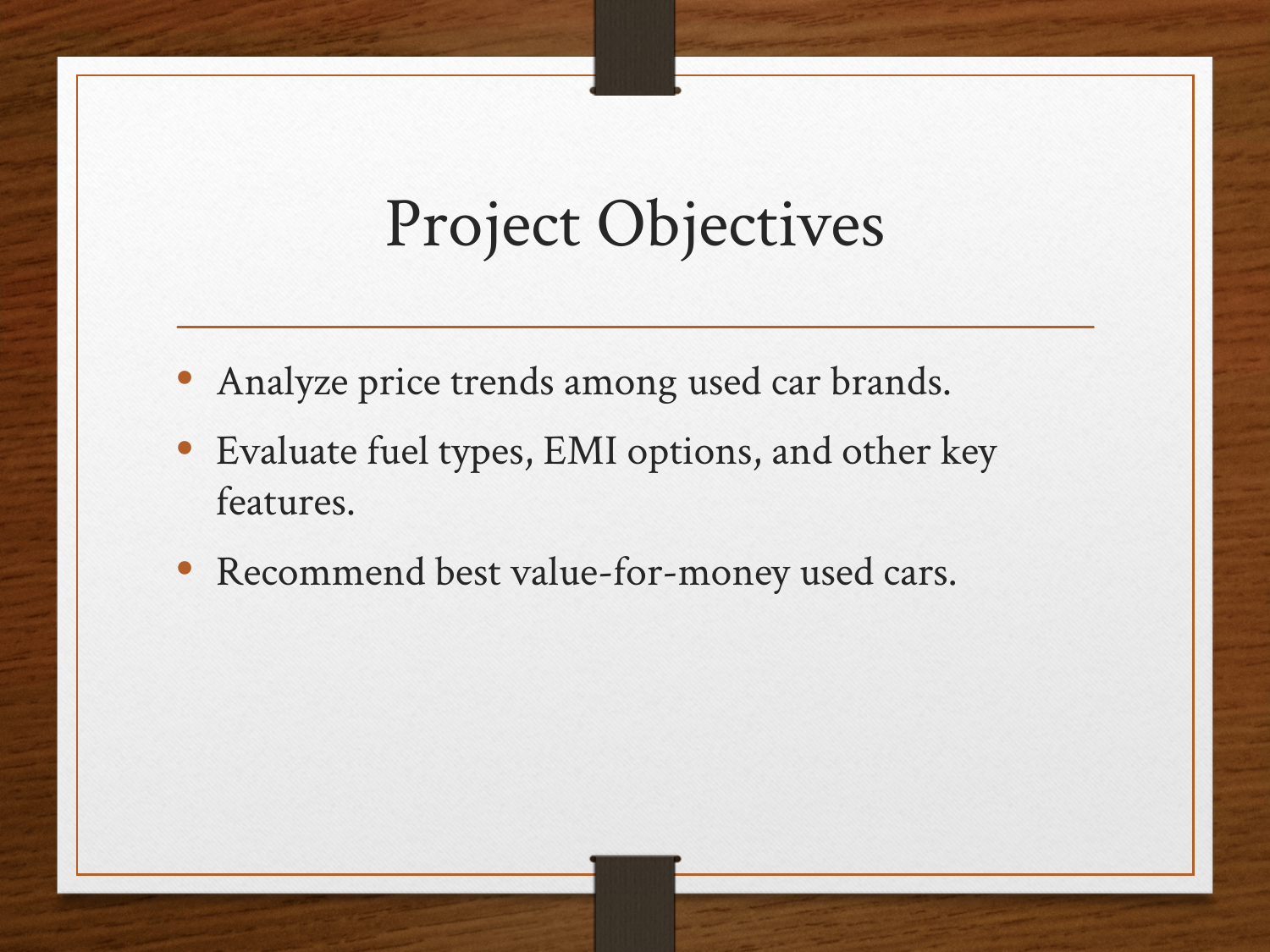

# Project Objectives
Analyze price trends among used car brands.
Evaluate fuel types, EMI options, and other key features.
Recommend best value-for-money used cars.